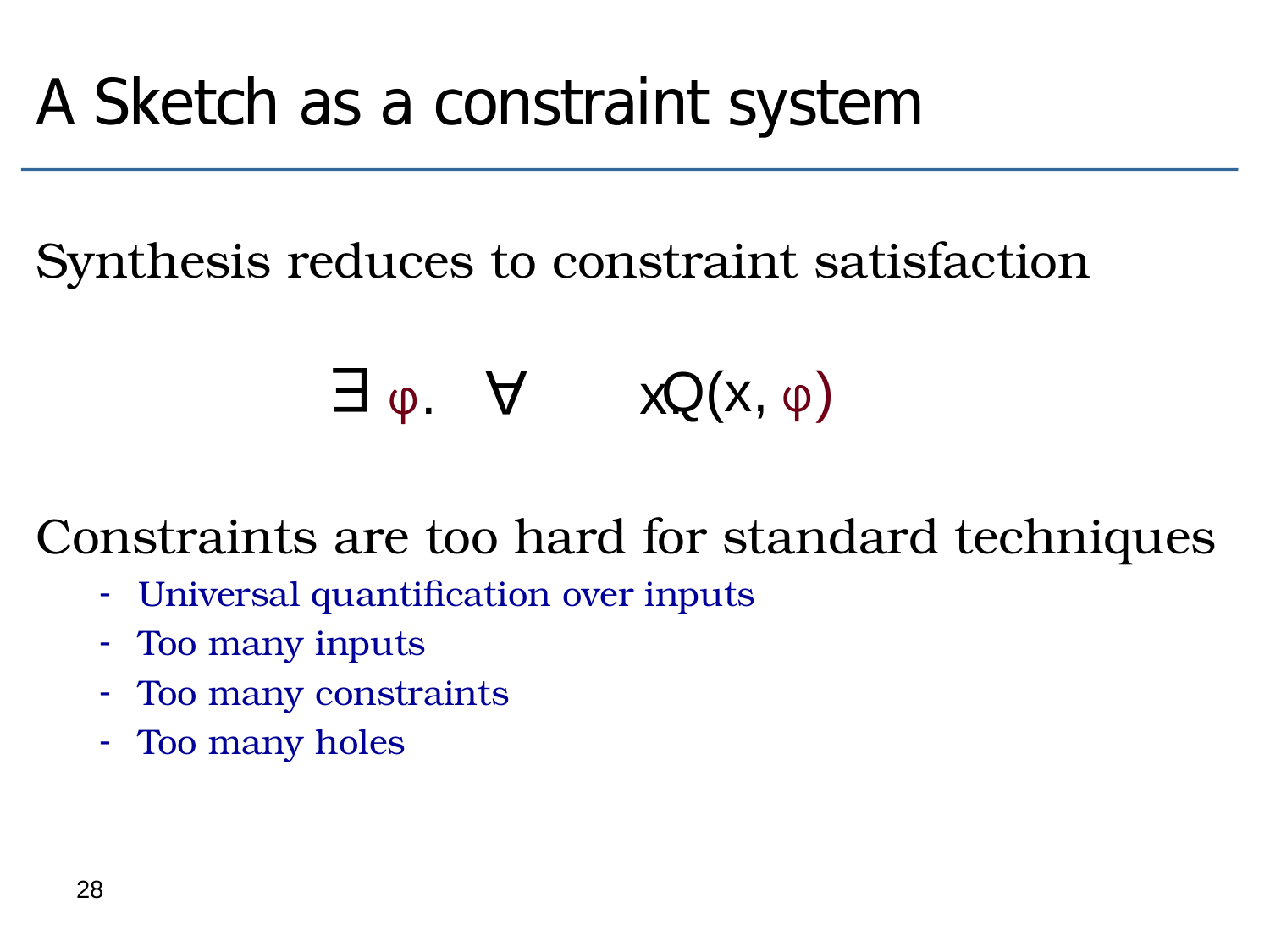

# A Sketch as a constraint system
Synthesis reduces to constraint satisfaction

Constraints are too hard for standard techniques
Universal quantification over inputs
Too many inputs
Too many constraints
Too many holes
 E
A
φ.             x.
Q(x, φ)
28